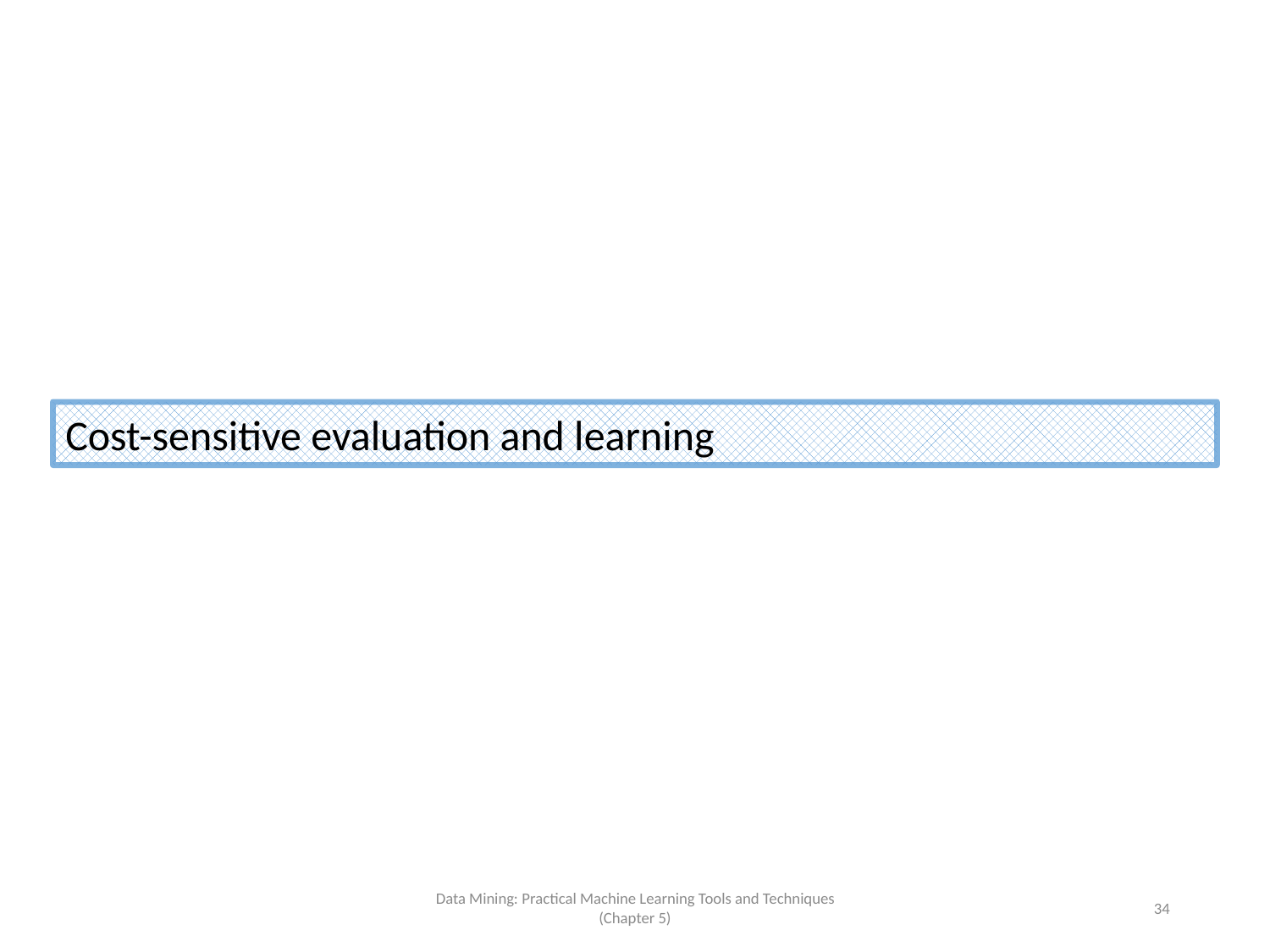

Cost-sensitive evaluation and learning
Data Mining: Practical Machine Learning Tools and Techniques (Chapter 5)
34